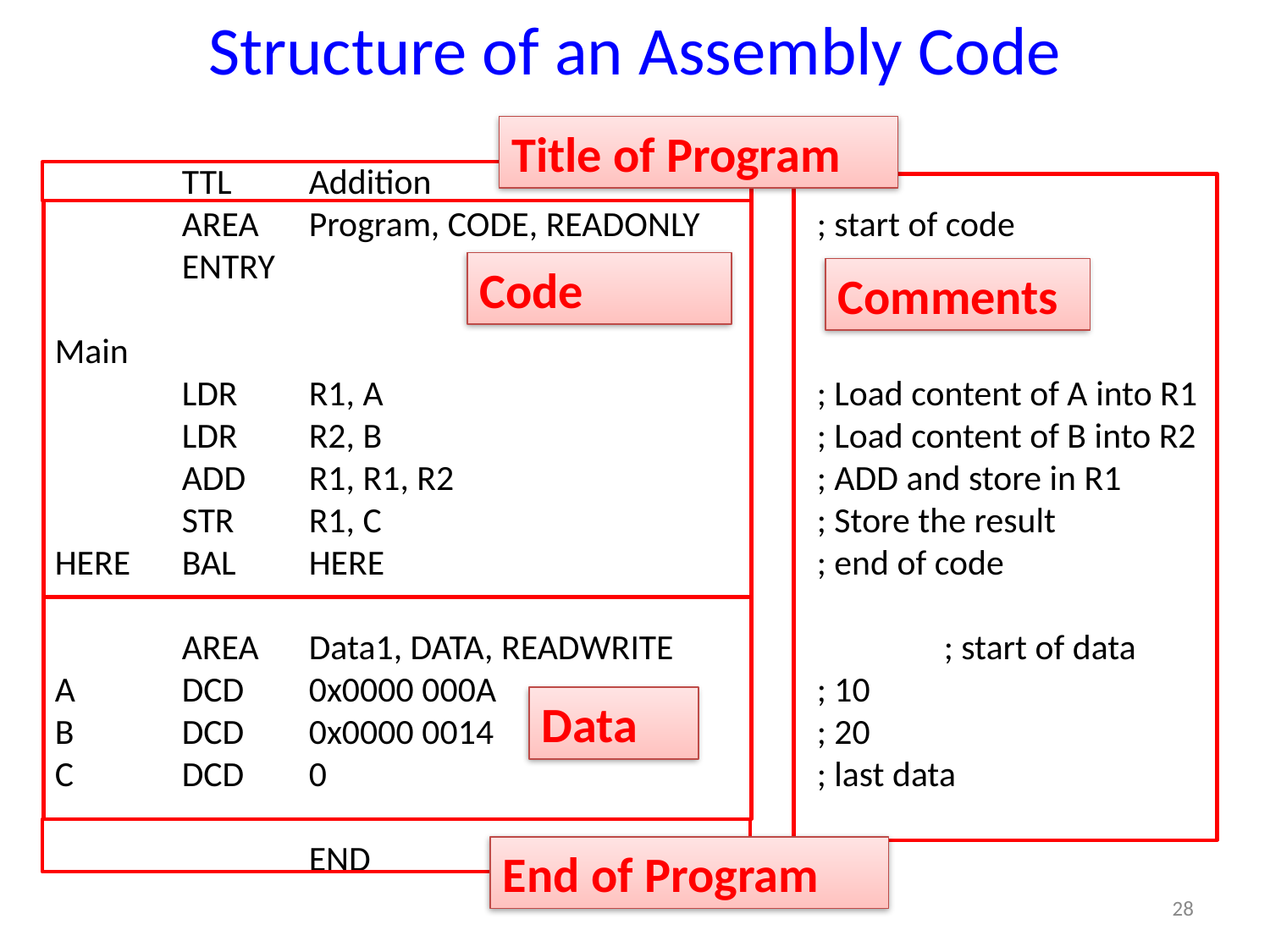

# Structure of an Assembly Code
Title of Program
	TTL	Addition
	AREA	Program, CODE, READONLY 	; start of code
	ENTRY

Main
	LDR	R1, A				; Load content of A into R1
	LDR	R2, B				; Load content of B into R2
	ADD	R1, R1, R2			; ADD and store in R1
	STR	R1, C				; Store the result
HERE	BAL	HERE				; end of code

	AREA	Data1, DATA, READWRITE  		; start of data
A	DCD	0x0000 000A			; 10
B	DCD	0x0000 0014			; 20
C 	DCD	0				; last data

		END

Code
Comments

Data

End of Program
28